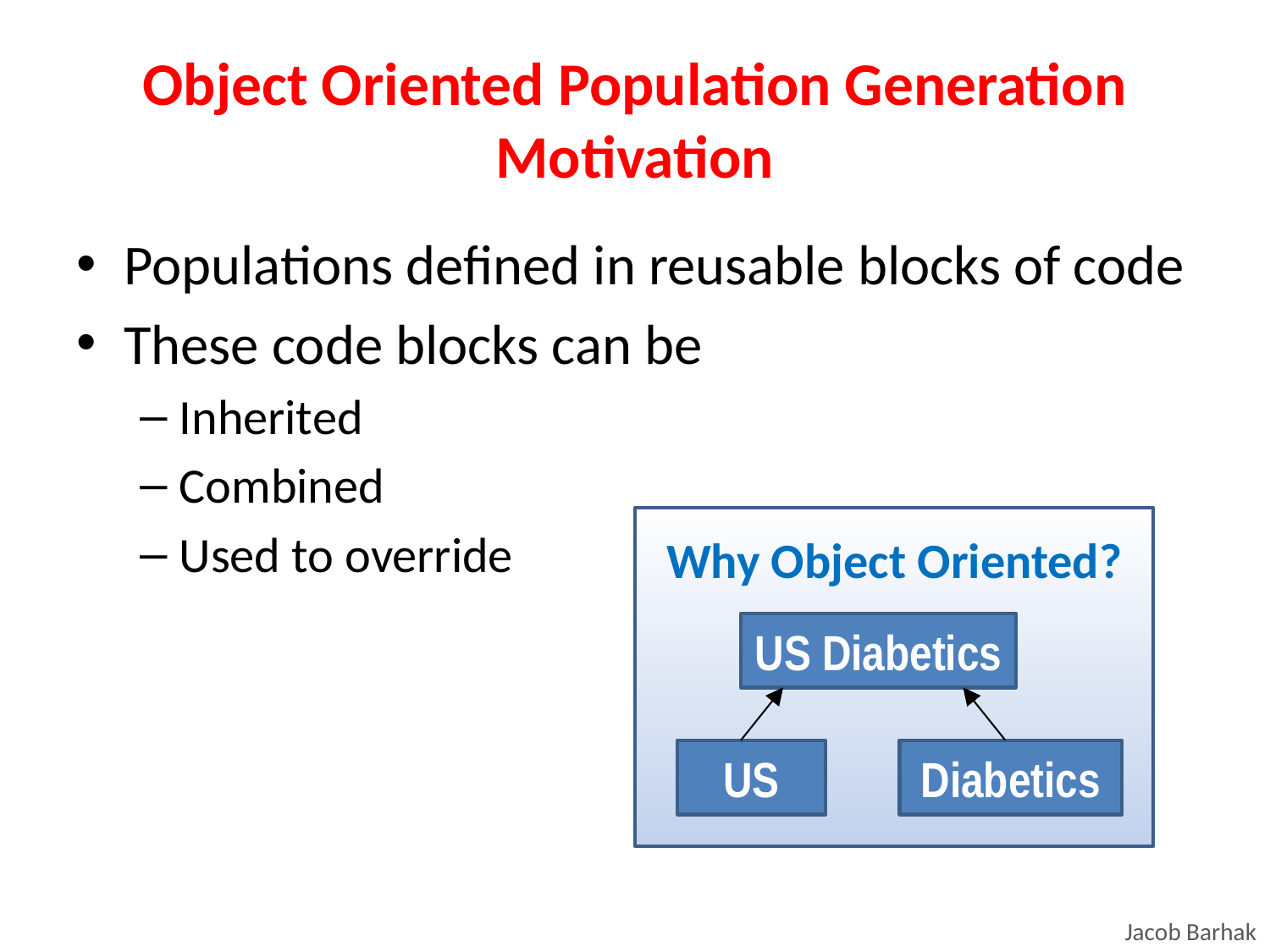

# Object Oriented Population Generation Motivation
Populations defined in reusable blocks of code
These code blocks can be
Inherited
Combined
Used to override

Why Object Oriented?

US Diabetics

US
Diabetics